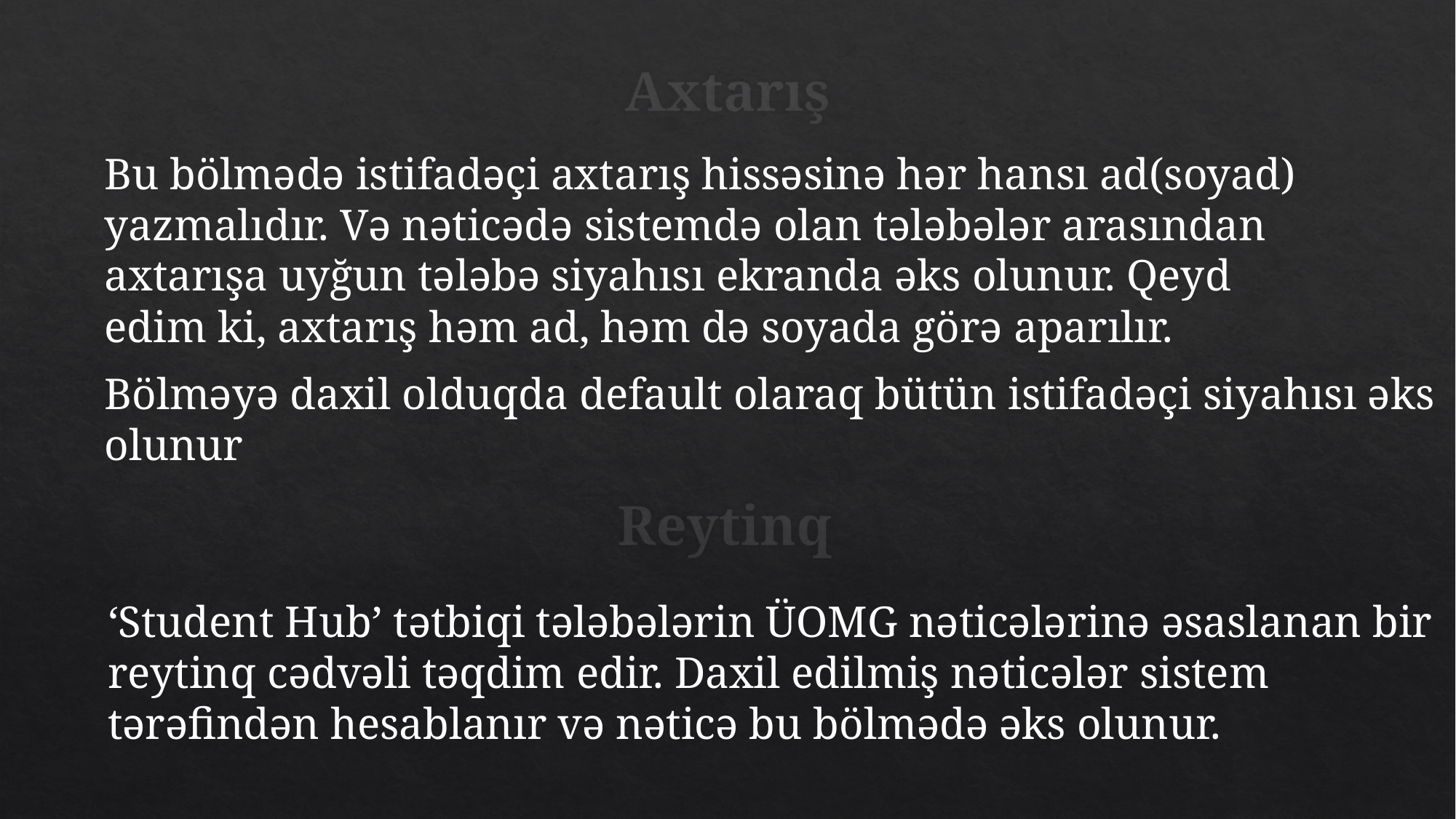

# Axtarış
Bu bölmədə istifadəçi axtarış hissəsinə hər hansı ad(soyad) yazmalıdır. Və nəticədə sistemdə olan tələbələr arasından axtarışa uyğun tələbə siyahısı ekranda əks olunur. Qeyd edim ki, axtarış həm ad, həm də soyada görə aparılır.
Bölməyə daxil olduqda default olaraq bütün istifadəçi siyahısı əks olunur
Reytinq
‘Student Hub’ tətbiqi tələbələrin ÜOMG nəticələrinə əsaslanan bir reytinq cədvəli təqdim edir. Daxil edilmiş nəticələr sistem tərəfindən hesablanır və nəticə bu bölmədə əks olunur.